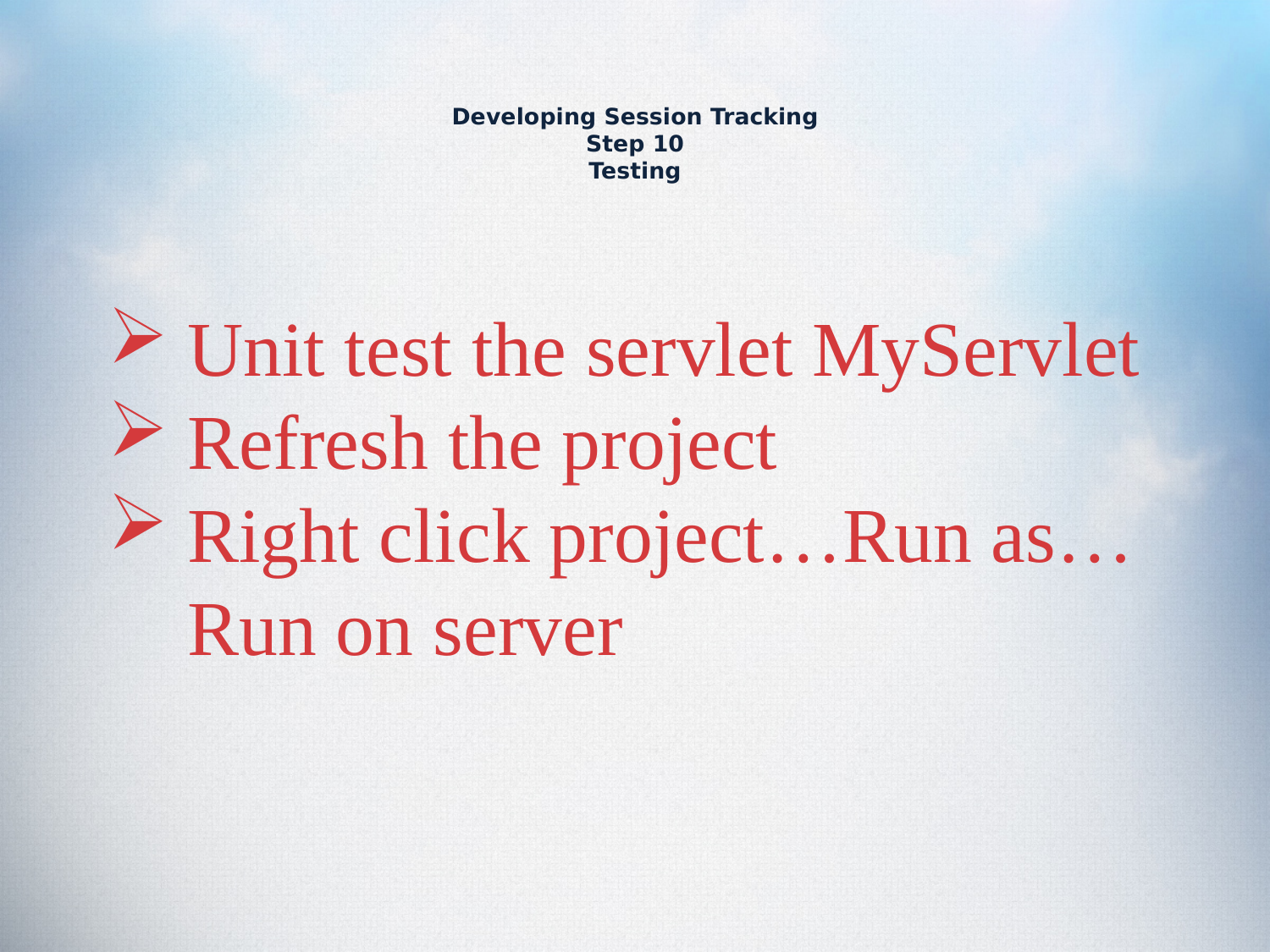

# Developing Session Tracking Step 10 Testing
Unit test the servlet MyServlet
Refresh the project
Right click project…Run as…Run on server